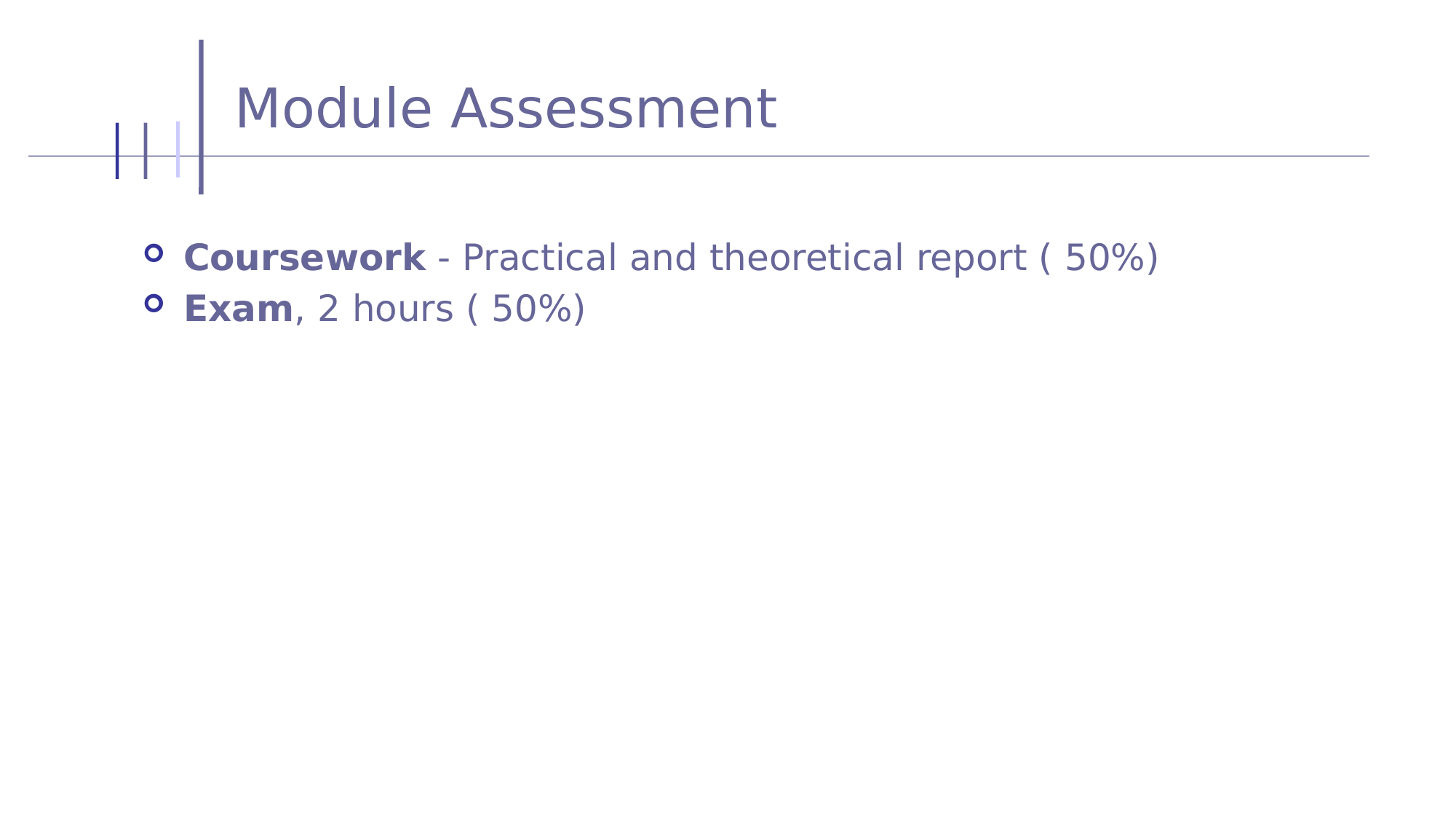

# Module Assessment
Coursework - Practical and theoretical report ( 50%)
Exam, 2 hours ( 50%)